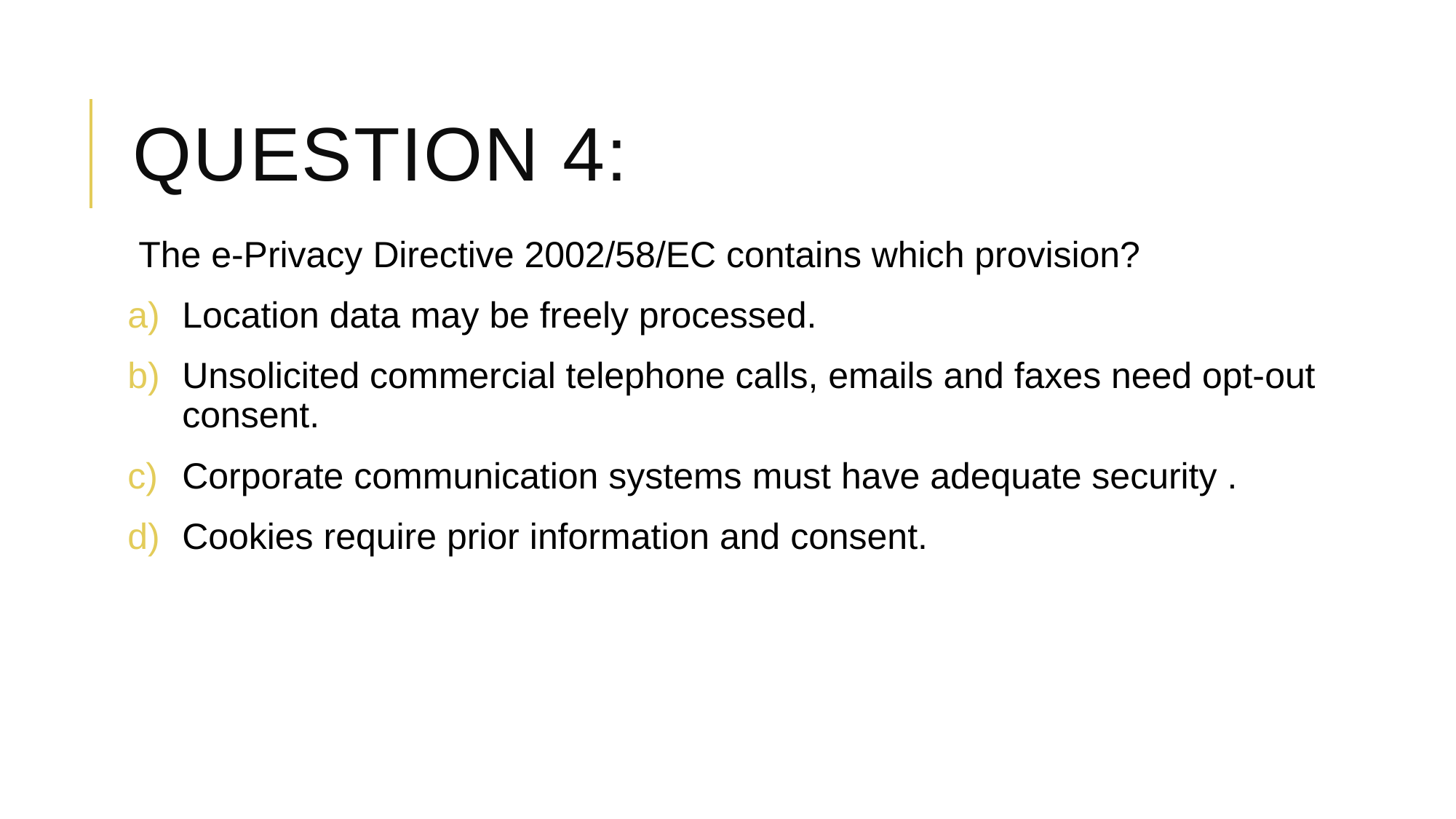

# Question 4:
The e-Privacy Directive 2002/58/EC contains which provision?
Location data may be freely processed.
Unsolicited commercial telephone calls, emails and faxes need opt-out consent.
Corporate communication systems must have adequate security .
Cookies require prior information and consent.